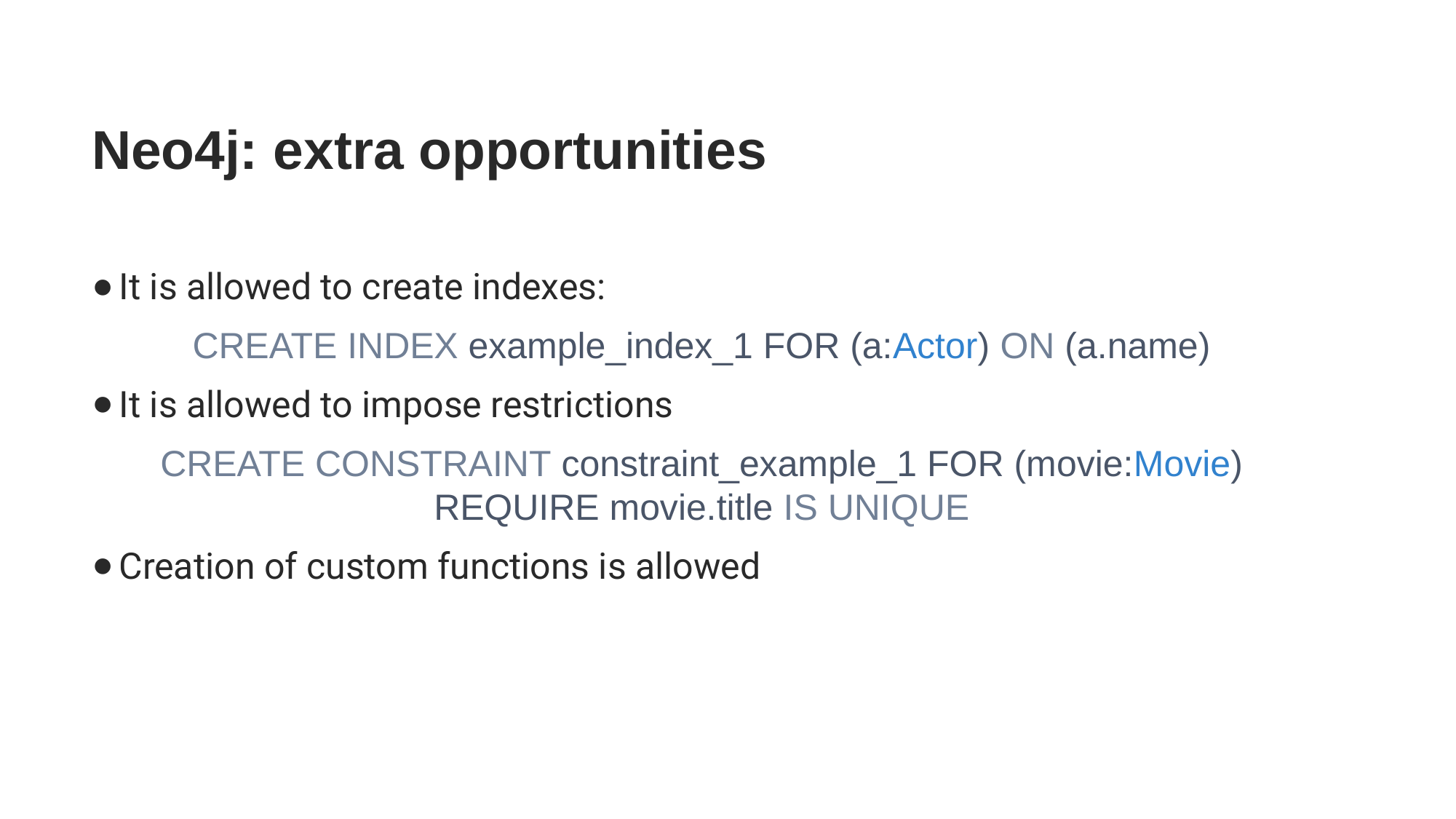

# Neo4j: extra opportunities
It is allowed to create indexes:
CREATE INDEX example_index_1 FOR (a:Actor) ON (a.name)
It is allowed to impose restrictions
CREATE CONSTRAINT constraint_example_1 FOR (movie:Movie) REQUIRE movie.title IS UNIQUE
Creation of custom functions is allowed